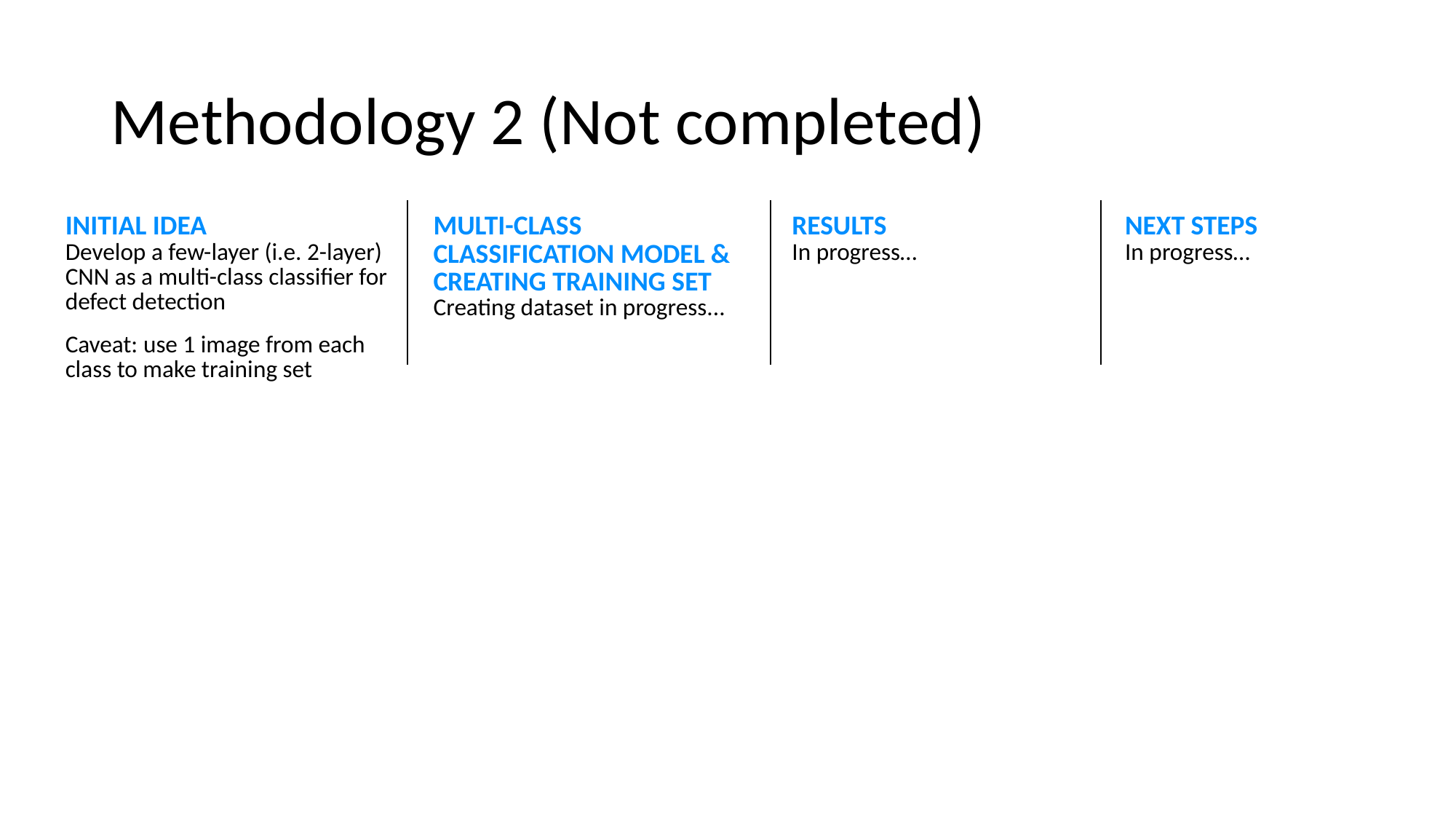

# Methodology 2 (Not completed)
INITIAL IDEA
Develop a few-layer (i.e. 2-layer) CNN as a multi-class classifier for defect detection
Caveat: use 1 image from each class to make training set

MULTI-CLASS CLASSIFICATION MODEL & CREATING TRAINING SET
Creating dataset in progress...
RESULTS
In progress…
NEXT STEPS
In progress…